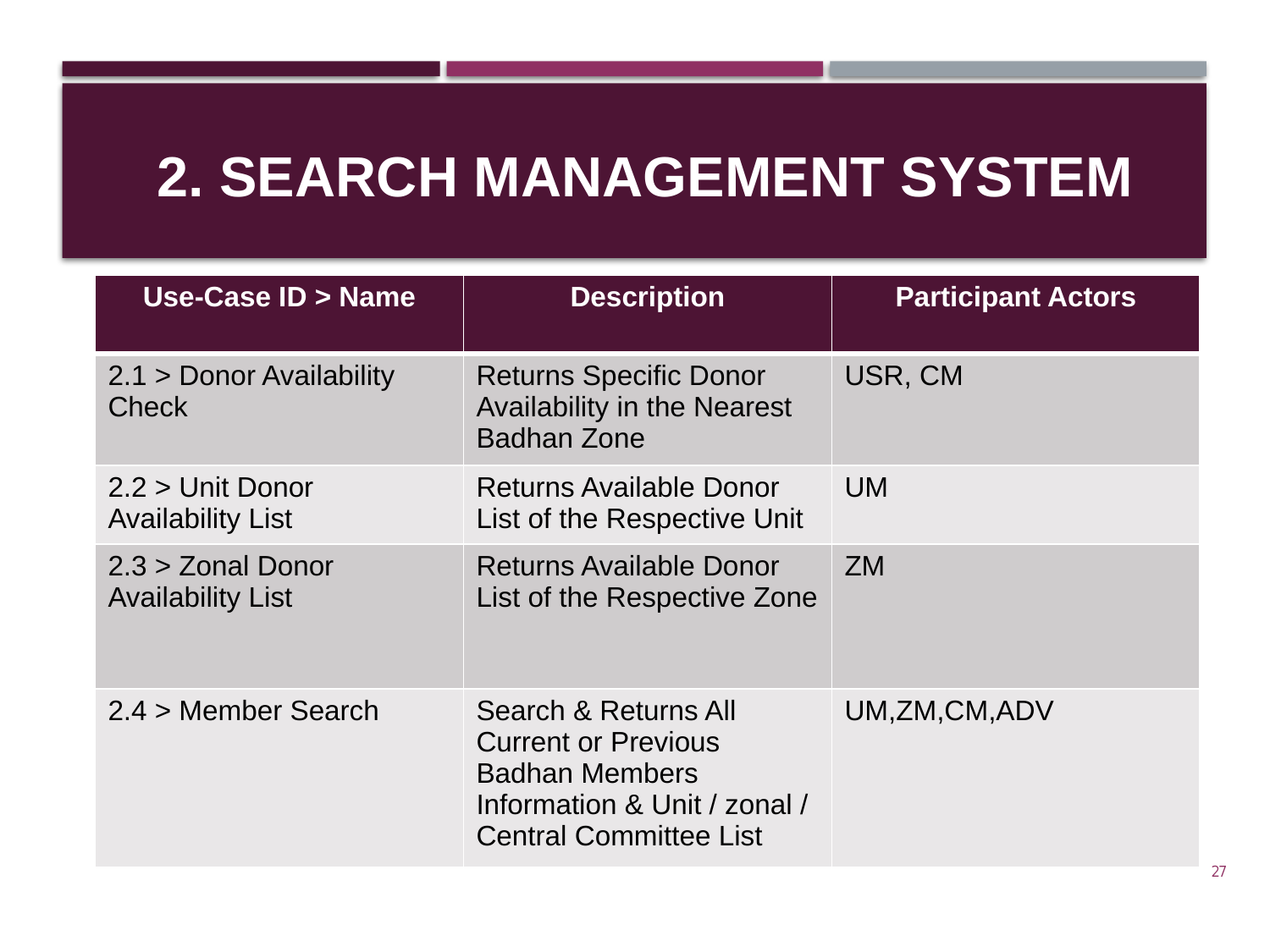

# 2. Search Management System
| Use-Case ID > Name | Description | Participant Actors |
| --- | --- | --- |
| 2.1 > Donor Availability Check | Returns Specific Donor Availability in the Nearest Badhan Zone | USR, CM |
| 2.2 > Unit Donor Availability List | Returns Available Donor List of the Respective Unit | UM |
| 2.3 > Zonal Donor Availability List | Returns Available Donor List of the Respective Zone | ZM |
| 2.4 > Member Search | Search & Returns All Current or Previous Badhan Members Information & Unit / zonal / Central Committee List | UM,ZM,CM,ADV |
27